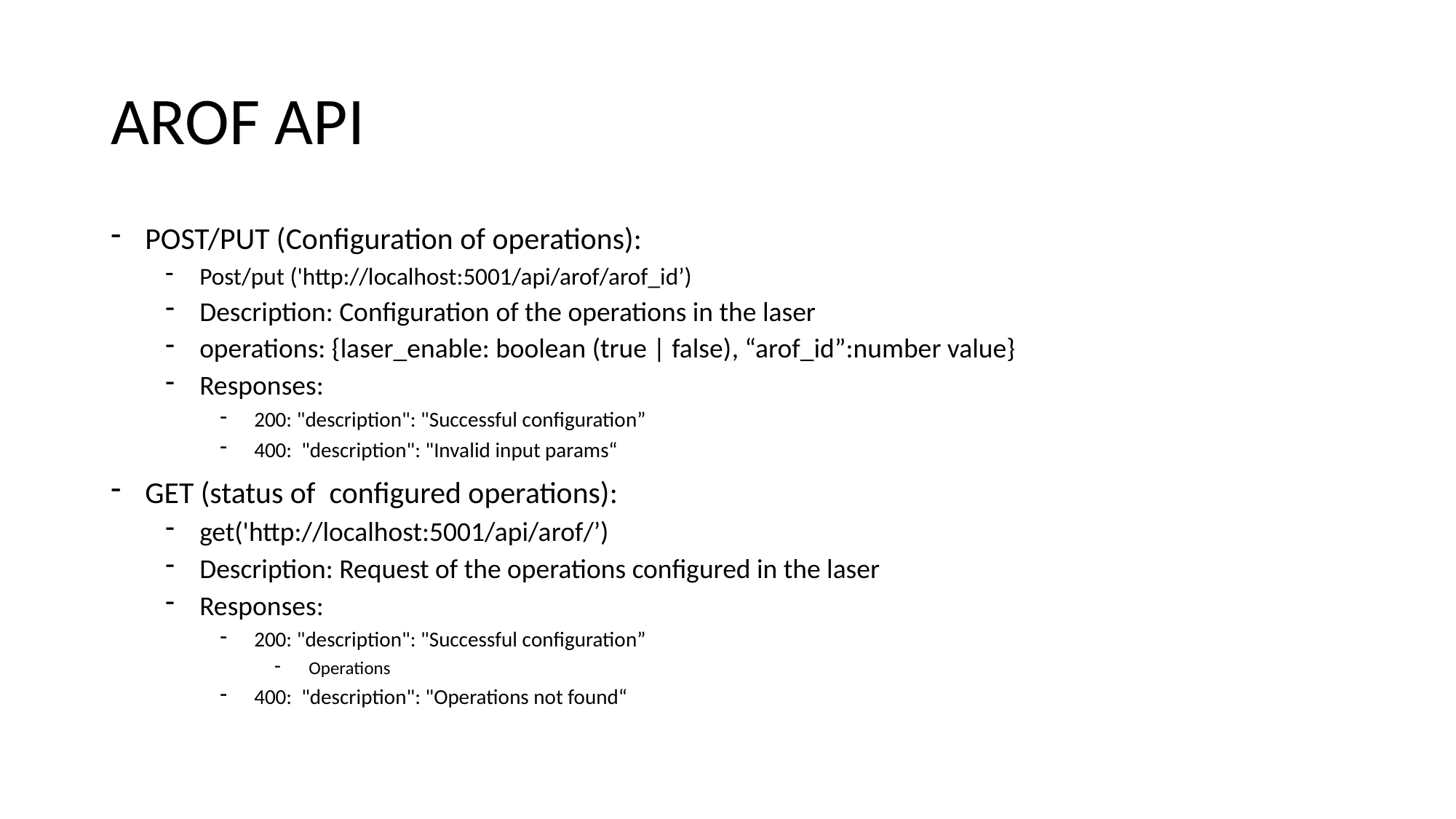

# AROF API
POST/PUT (Configuration of operations):
Post/put ('http://localhost:5001/api/arof/arof_id’)
Description: Configuration of the operations in the laser
operations: {laser_enable: boolean (true | false), “arof_id”:number value}
Responses:
200: "description": "Successful configuration”
400:  "description": "Invalid input params“
GET (status of  configured operations):
get('http://localhost:5001/api/arof/’)
Description: Request of the operations configured in the laser
Responses:
200: "description": "Successful configuration”
Operations
400:  "description": "Operations not found“